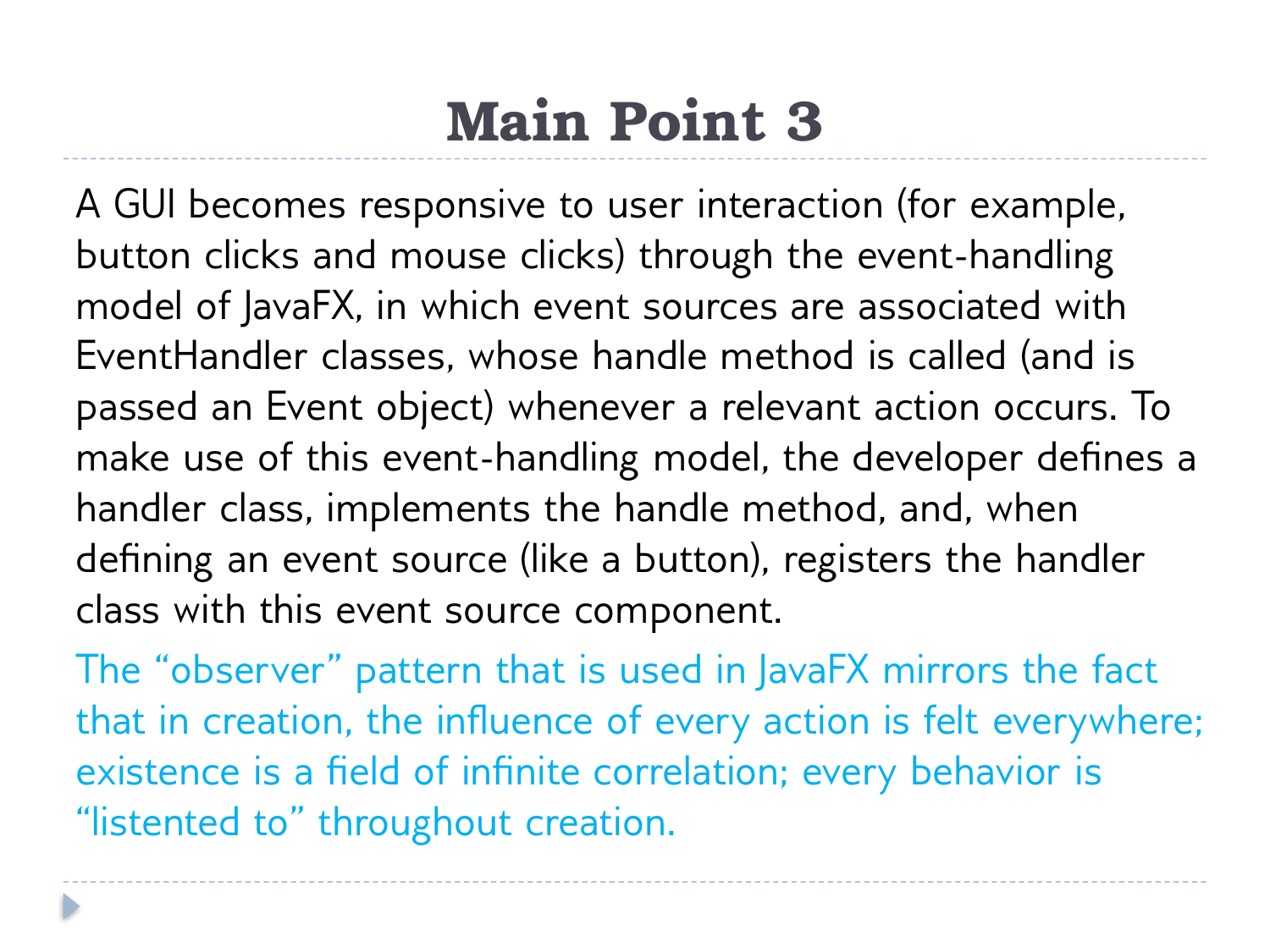

# Main Point 3
A GUI becomes responsive to user interaction (for example, button clicks and mouse clicks) through the event-handling model of JavaFX, in which event sources are associated with EventHandler classes, whose handle method is called (and is passed an Event object) whenever a relevant action occurs. To make use of this event-handling model, the developer defines a handler class, implements the handle method, and, when defining an event source (like a button), registers the handler class with this event source component.
The “observer” pattern that is used in JavaFX mirrors the fact that in creation, the influence of every action is felt everywhere; existence is a field of infinite correlation; every behavior is “listented to” throughout creation.